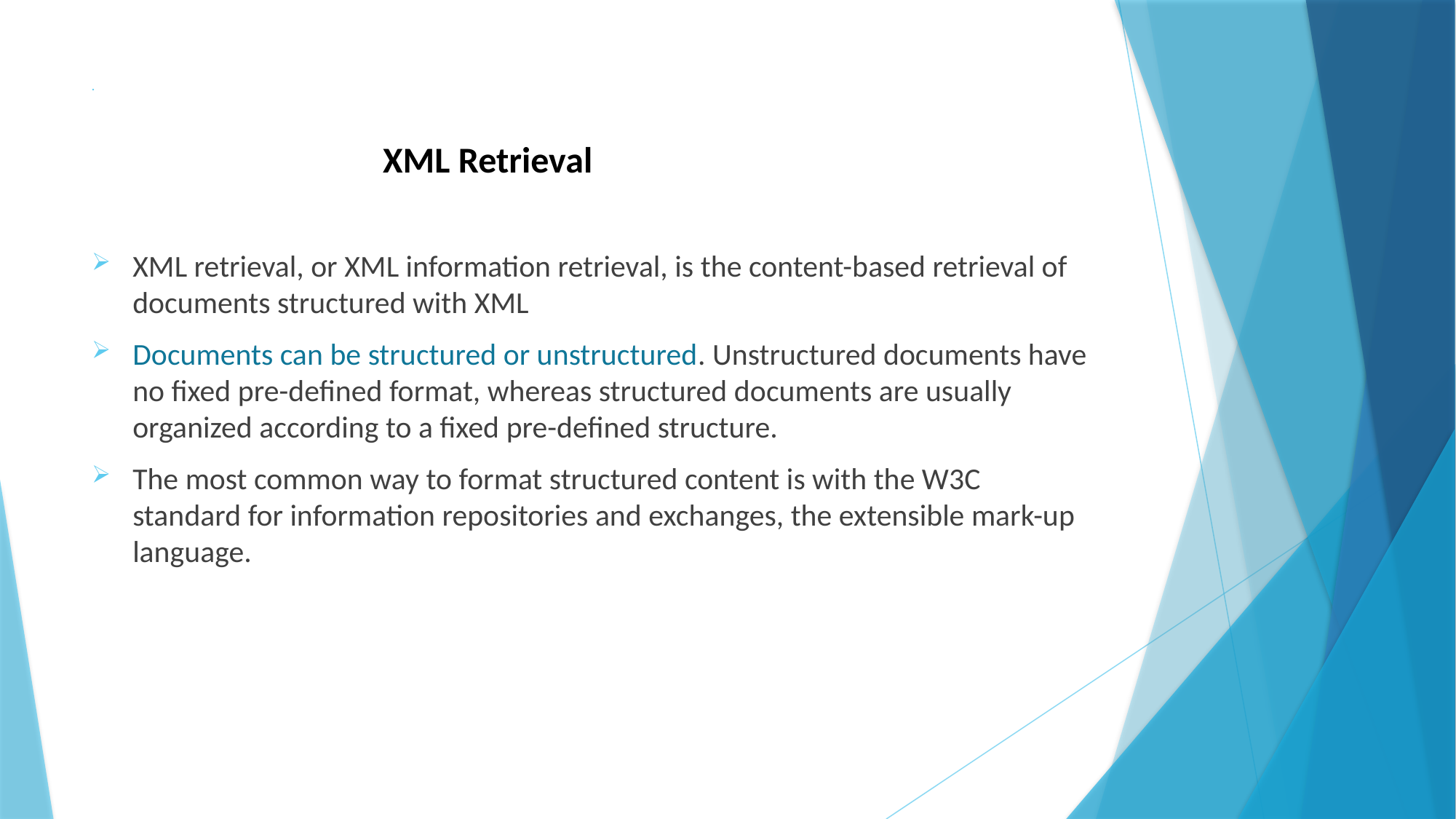

# .
                                        XML Retrieval

XML retrieval, or XML information retrieval, is the content-based retrieval of documents structured with XML
Documents can be structured or unstructured. Unstructured documents have no fixed pre-defined format, whereas structured documents are usually organized according to a fixed pre-defined structure.
The most common way to format structured content is with the W3C standard for information repositories and exchanges, the extensible mark-up language.